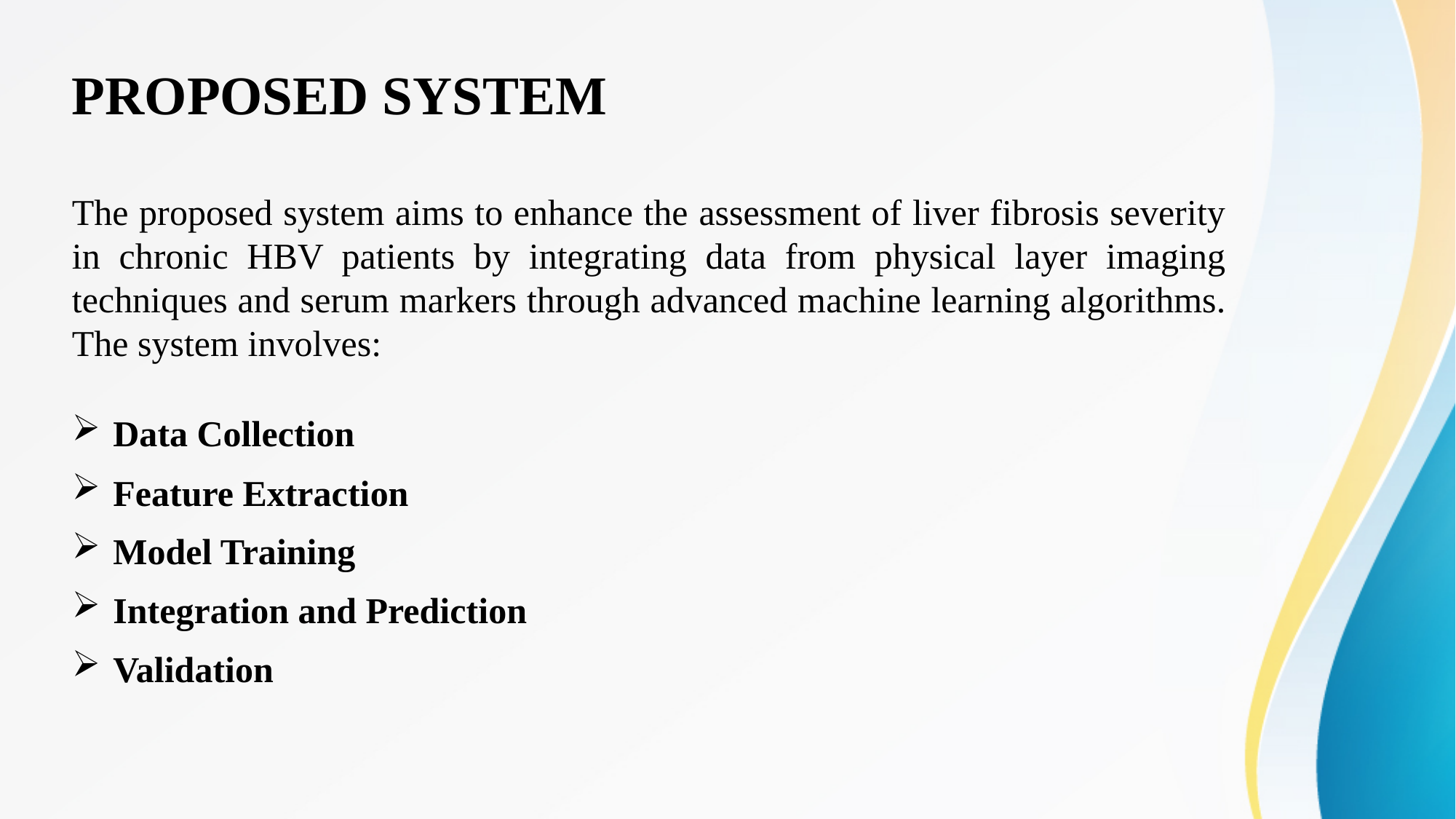

PROPOSED SYSTEM

The proposed system aims to enhance the assessment of liver fibrosis severity in chronic HBV patients by integrating data from physical layer imaging techniques and serum markers through advanced machine learning algorithms. The system involves:

Data Collection
Feature Extraction
Model Training
Integration and Prediction
Validation